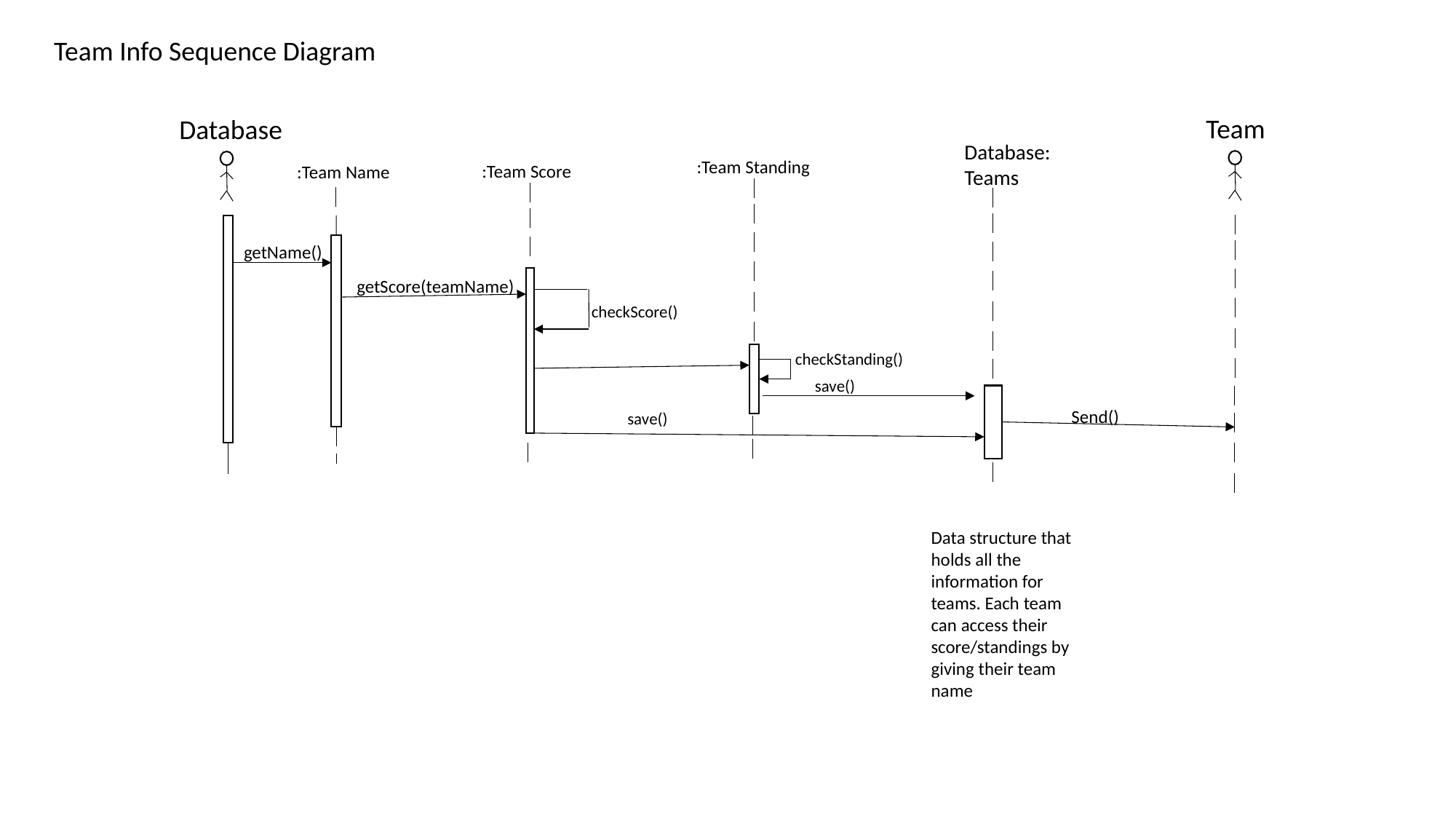

Team Info Sequence Diagram
Team
Database
Database:
Teams
:Team Standing

:Team Score
:Team Name

getName()

getScore(teamName)
checkScore()
checkStanding()

save()

Send()
save()
Data structure that holds all the information for teams. Each team can access their score/standings by giving their team name